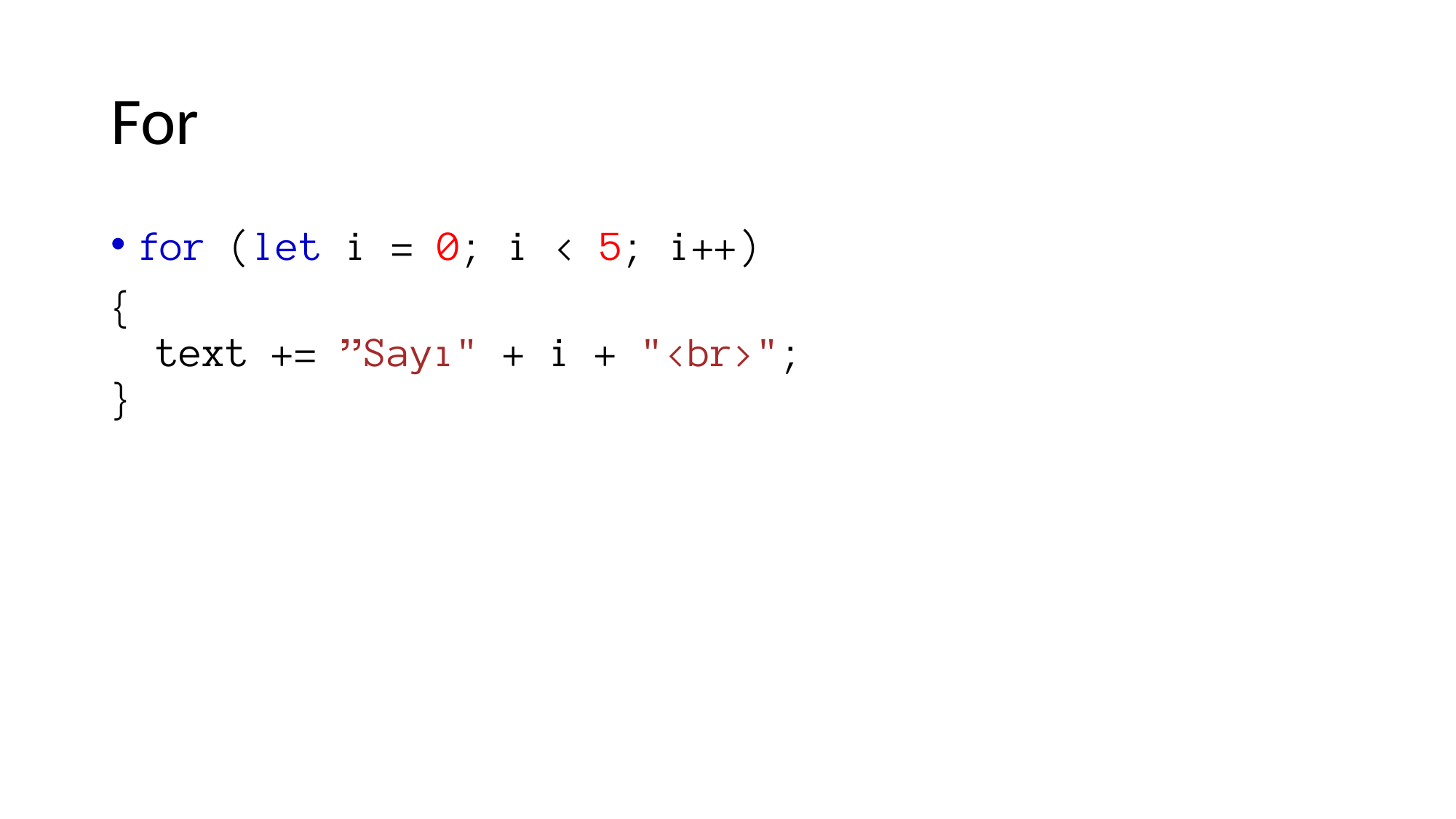

# For
for (let i = 0; i < 5; i++)
{
  text += ”Sayı" + i + "<br>";
}